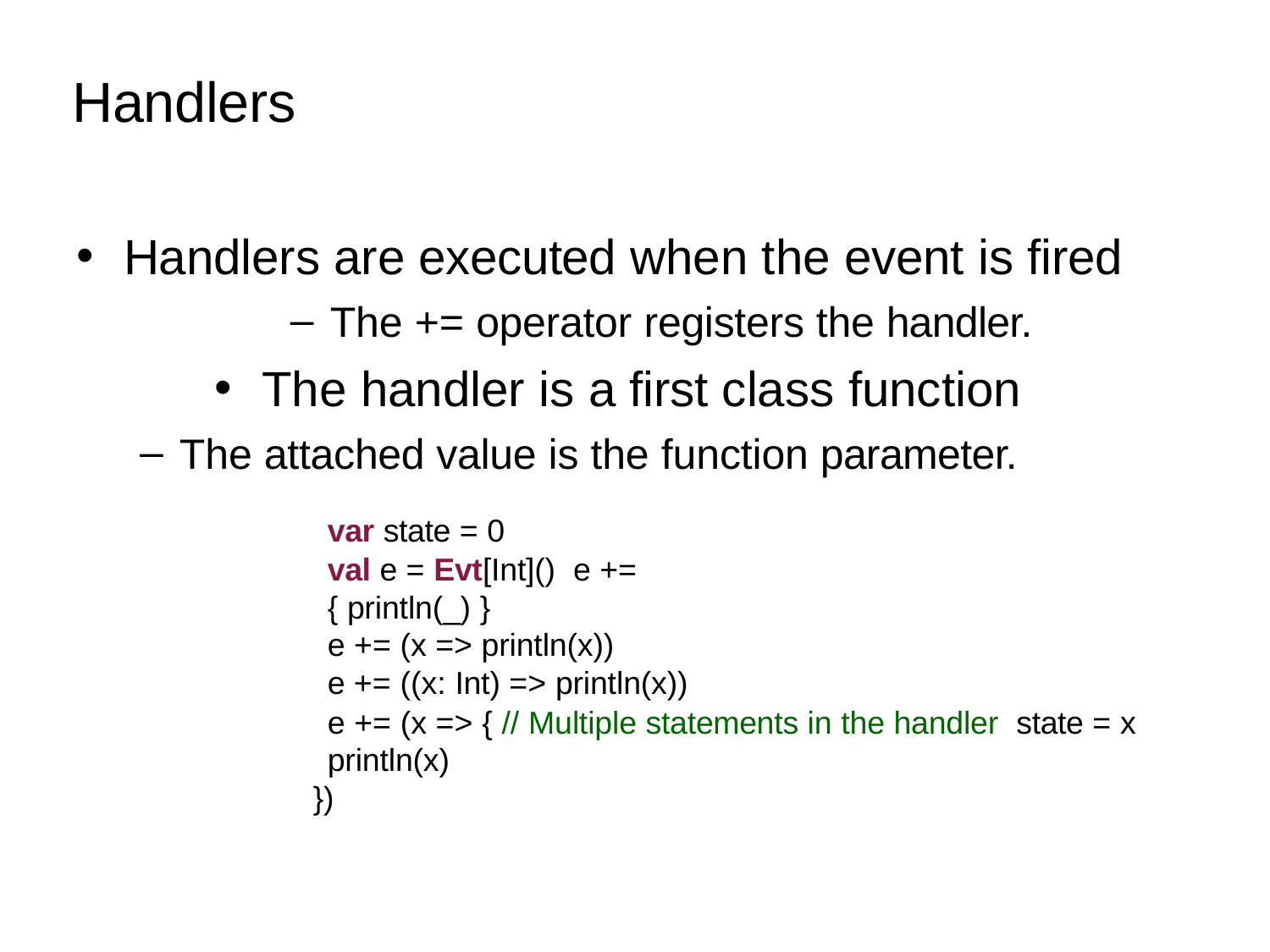

# Handlers
Handlers are executed when the event is fired
The += operator registers the handler.
The handler is a first class function
The attached value is the function parameter.
var state = 0
val e = Evt[Int]()  e += { println(_) }
e += (x => println(x))
e += ((x: Int) => println(x))
e += (x => { // Multiple statements in the handler  state = x
println(x)
})